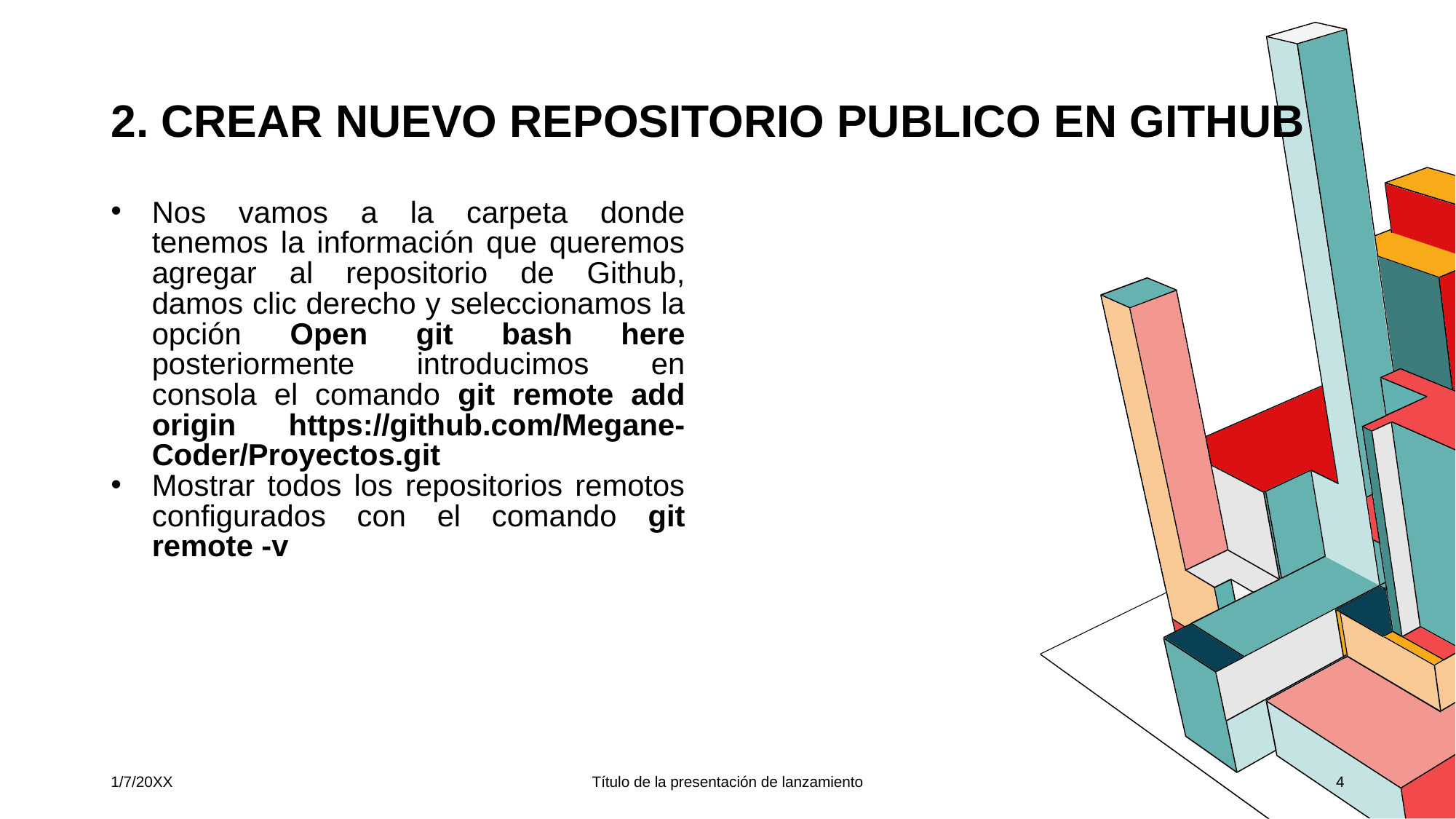

# 2. Crear nuevo repositorio publico en github
Nos vamos a la carpeta donde tenemos la información que queremos agregar al repositorio de Github, damos clic derecho y seleccionamos la opción Open git bash here posteriormente introducimos en consola el comando git remote add origin https://github.com/Megane-Coder/Proyectos.git
Mostrar todos los repositorios remotos configurados con el comando git remote -v

1/7/20XX
Título de la presentación de lanzamiento
4